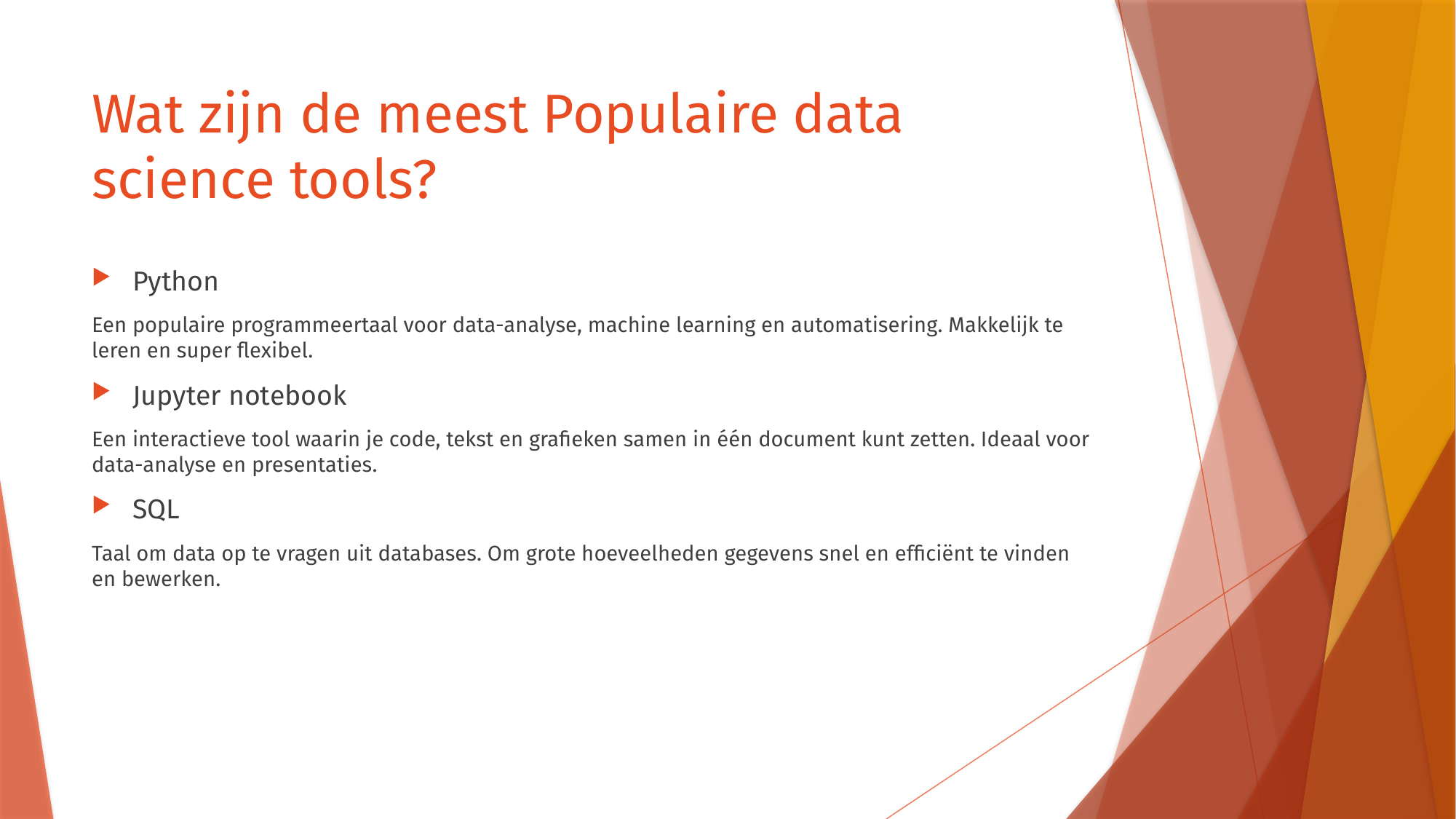

# Wat zijn de meest Populaire data science tools?
Python
Een populaire programmeertaal voor data-analyse, machine learning en automatisering. Makkelijk te leren en super flexibel.
Jupyter notebook
Een interactieve tool waarin je code, tekst en grafieken samen in één document kunt zetten. Ideaal voor data-analyse en presentaties.
SQL
Taal om data op te vragen uit databases. Om grote hoeveelheden gegevens snel en efficiënt te vinden en bewerken.